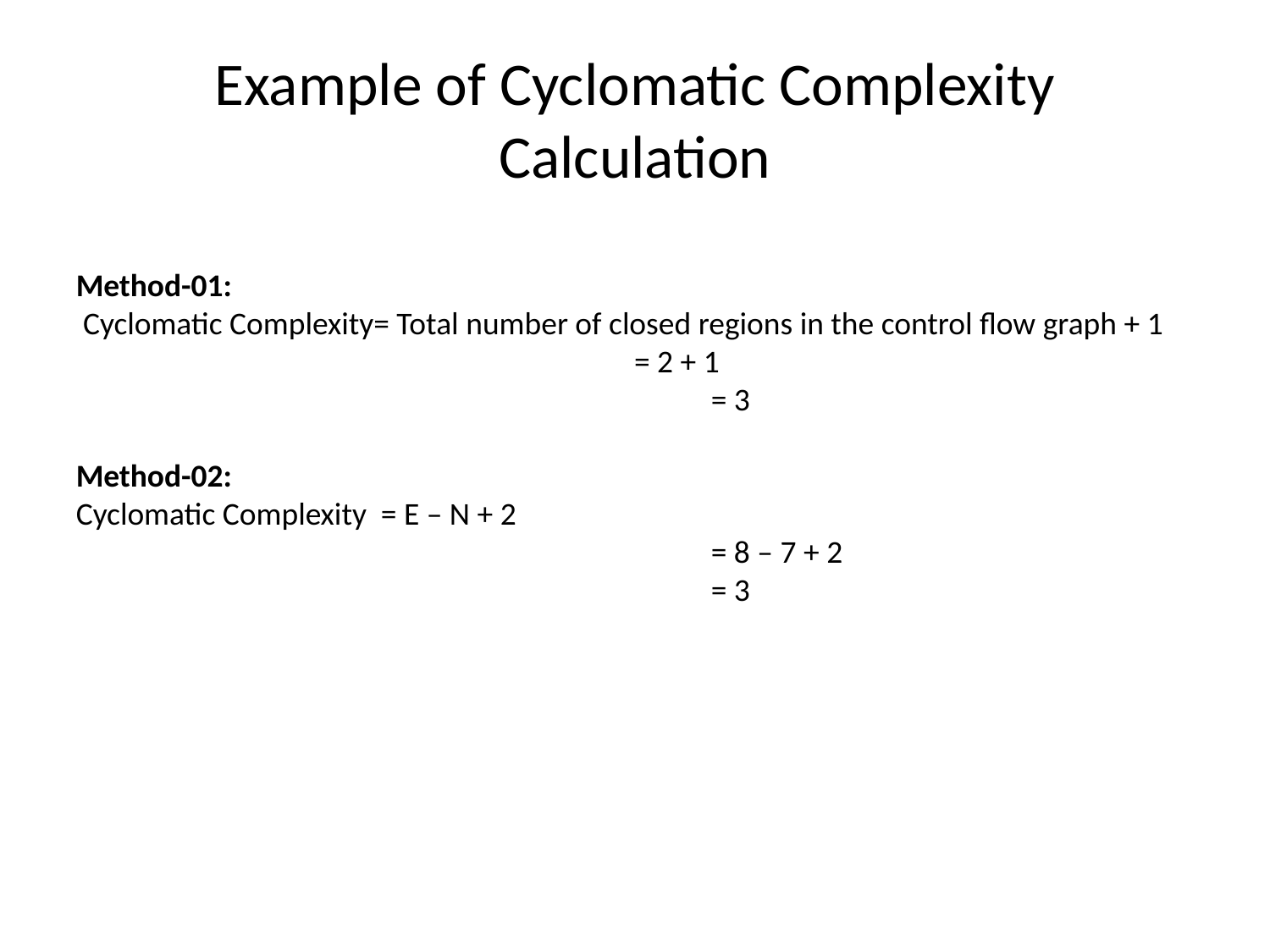

# Example of Cyclomatic Complexity Calculation
Method-01:
 Cyclomatic Complexity= Total number of closed regions in the control flow graph + 1				       = 2 + 1
					= 3

Method-02:
Cyclomatic Complexity  = E – N + 2
					= 8 – 7 + 2
					= 3